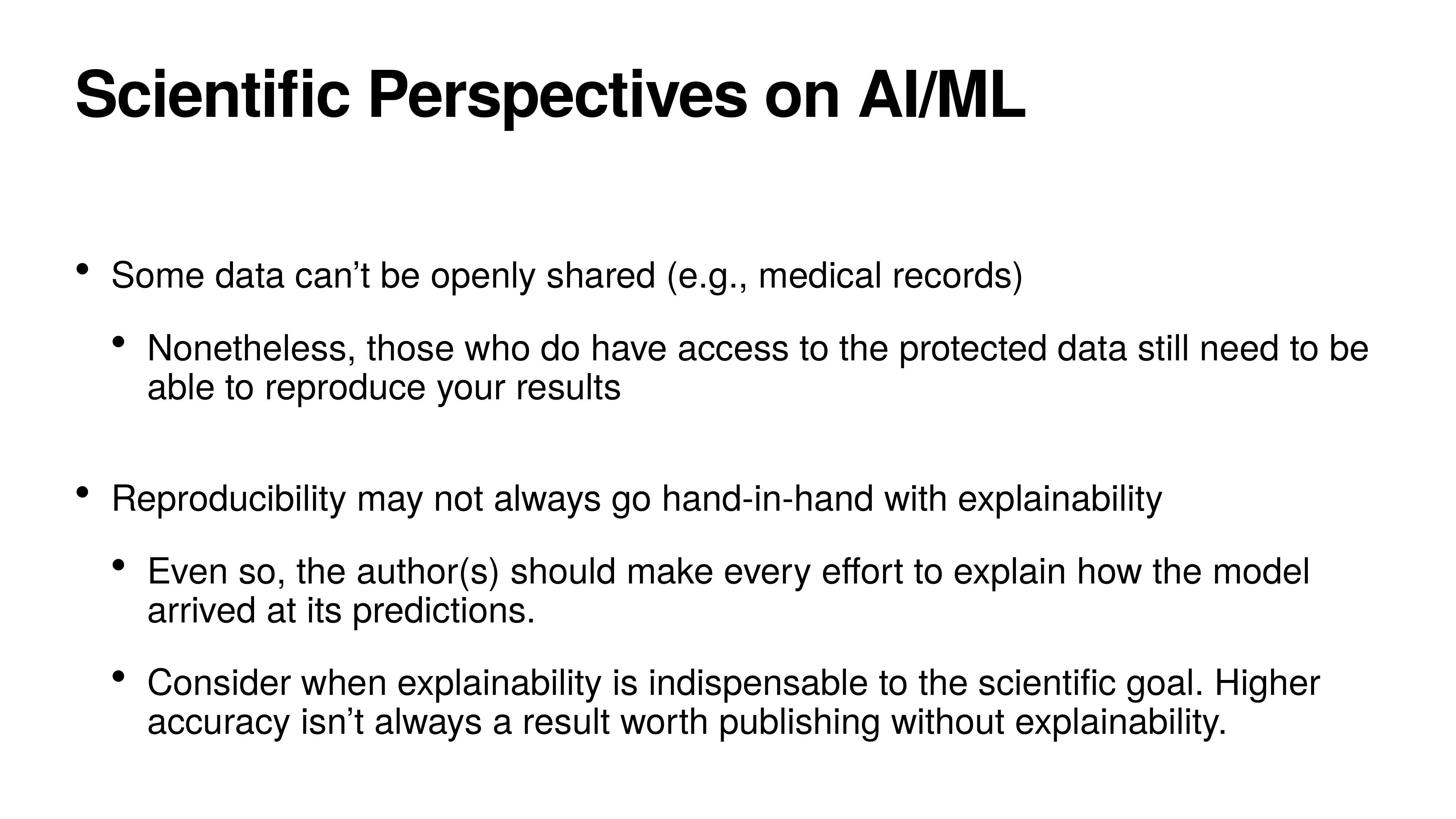

# Scientific Perspectives on AI/ML

Some data can’t be openly shared (e.g., medical records)
Nonetheless, those who do have access to the protected data still need to be able to reproduce your results
Reproducibility may not always go hand-in-hand with explainability
Even so, the author(s) should make every effort to explain how the model arrived at its predictions.
Consider when explainability is indispensable to the scientific goal. Higher accuracy isn’t always a result worth publishing without explainability.